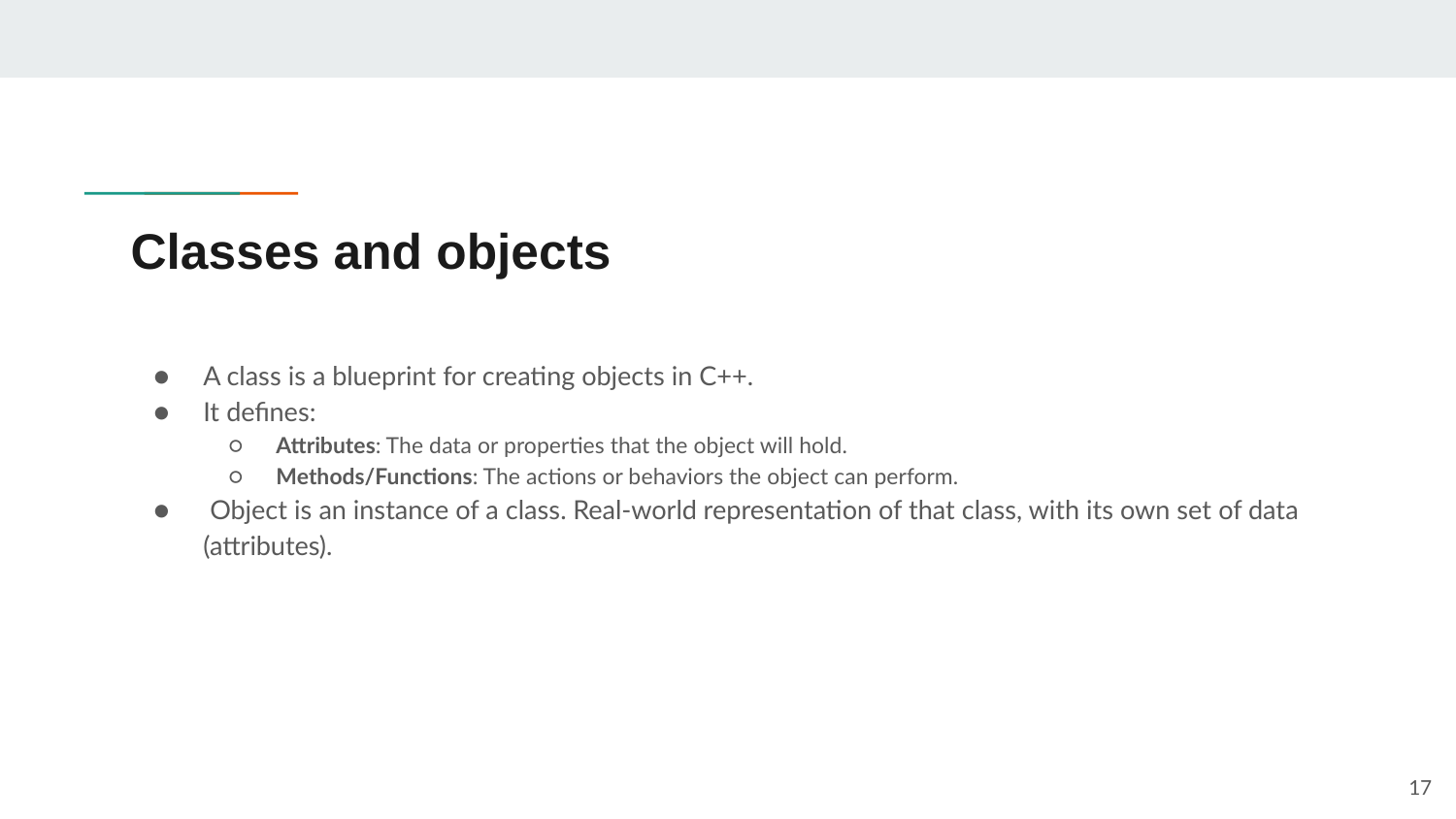

# Classes and objects

A class is a blueprint for creating objects in C++.
It defines:
Attributes: The data or properties that the object will hold.
Methods/Functions: The actions or behaviors the object can perform.
 Object is an instance of a class. Real-world representation of that class, with its own set of data (attributes).
17